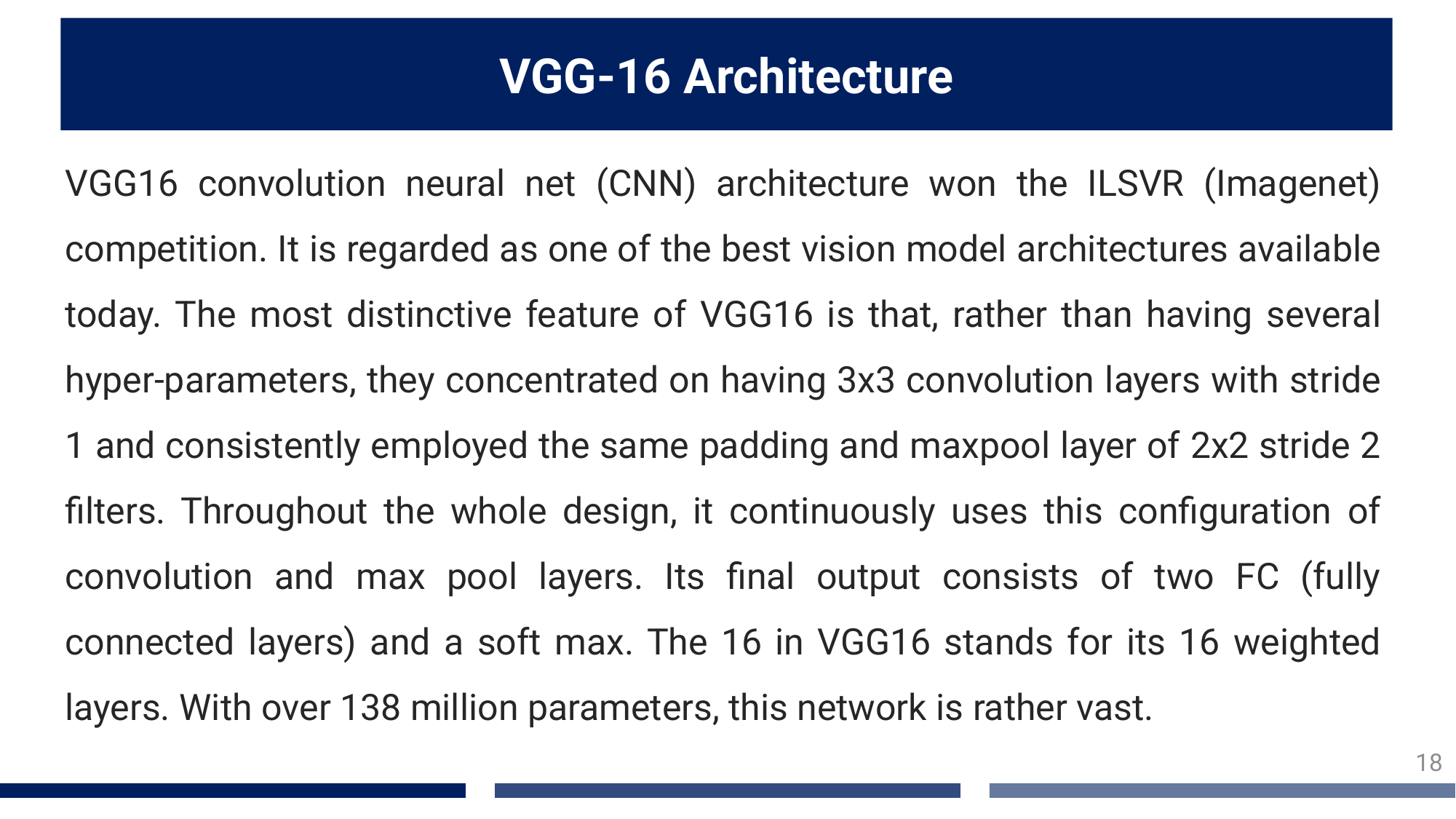

VGG-16 Architecture
VGG16 convolution neural net (CNN) architecture won the ILSVR (Imagenet) competition. It is regarded as one of the best vision model architectures available today. The most distinctive feature of VGG16 is that, rather than having several hyper-parameters, they concentrated on having 3x3 convolution layers with stride 1 and consistently employed the same padding and maxpool layer of 2x2 stride 2 filters. Throughout the whole design, it continuously uses this configuration of convolution and max pool layers. Its final output consists of two FC (fully connected layers) and a soft max. The 16 in VGG16 stands for its 16 weighted layers. With over 138 million parameters, this network is rather vast.

18